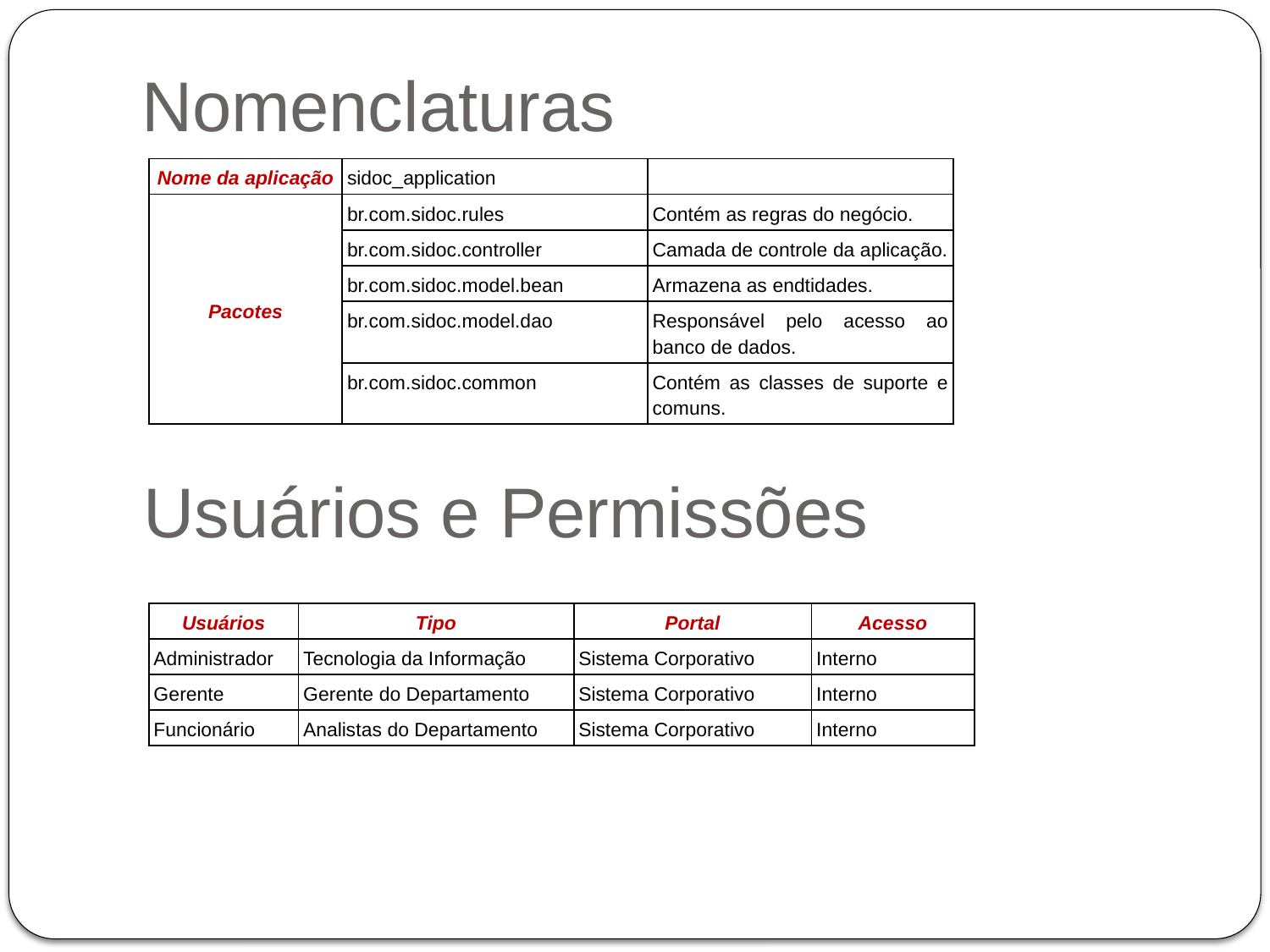

# Nomenclaturas
| Nome da aplicação | sidoc\_application |  |
| --- | --- | --- |
| Pacotes | br.com.sidoc.rules | Contém as regras do negócio. |
|  | br.com.sidoc.controller | Camada de controle da aplicação. |
|  | br.com.sidoc.model.bean | Armazena as endtidades. |
|  | br.com.sidoc.model.dao | Responsável pelo acesso ao banco de dados. |
|  | br.com.sidoc.common | Contém as classes de suporte e comuns. |
Usuários e Permissões
| Usuários | Tipo | Portal | Acesso |
| --- | --- | --- | --- |
| Administrador | Tecnologia da Informação | Sistema Corporativo | Interno |
| Gerente | Gerente do Departamento | Sistema Corporativo | Interno |
| Funcionário | Analistas do Departamento | Sistema Corporativo | Interno |